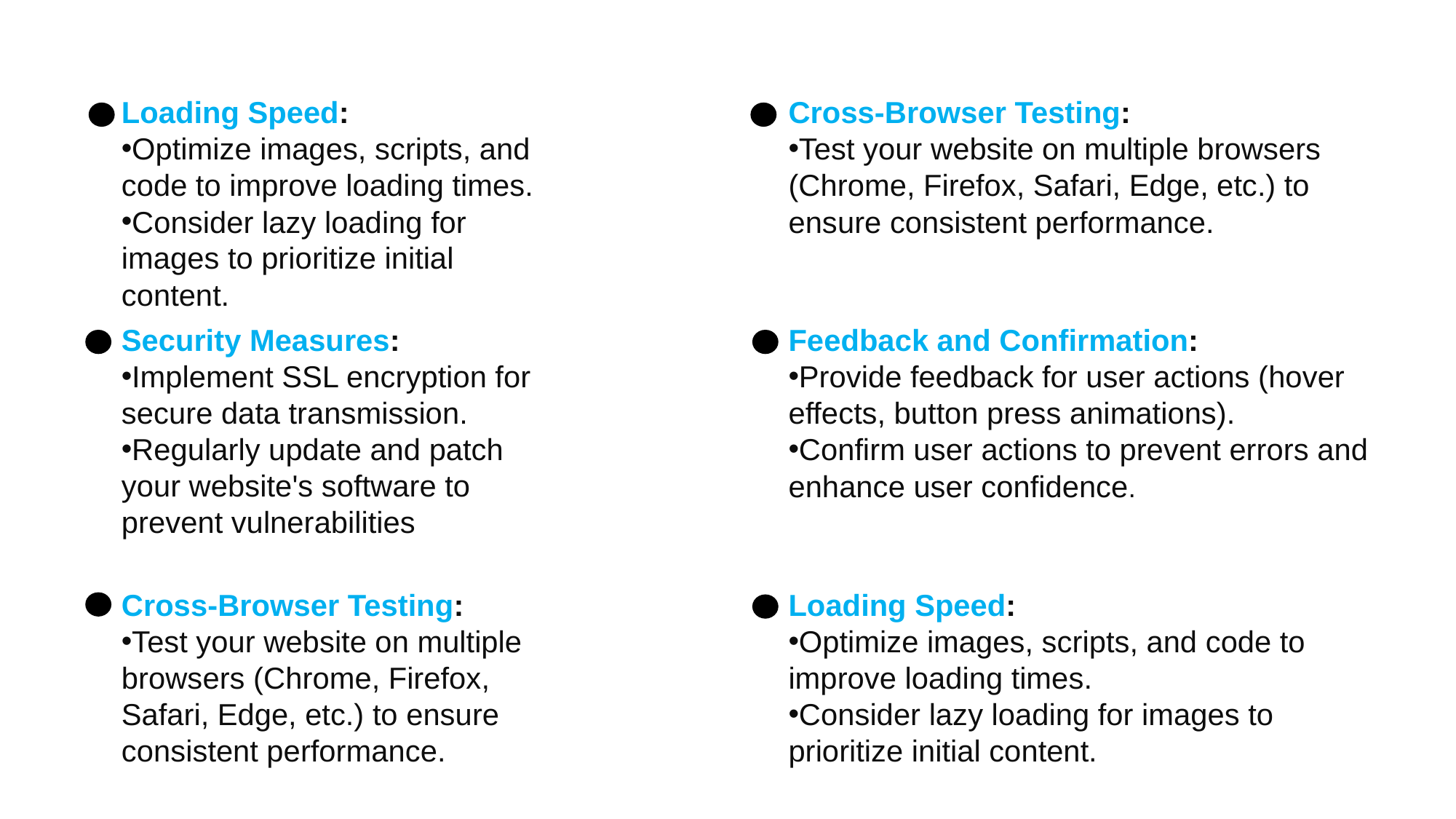

Loading Speed:
Optimize images, scripts, and code to improve loading times.
Consider lazy loading for images to prioritize initial content.

Cross-Browser Testing:
Test your website on multiple browsers (Chrome, Firefox, Safari, Edge, etc.) to ensure consistent performance.

Feedback and Confirmation:
Provide feedback for user actions (hover effects, button press animations).
Confirm user actions to prevent errors and enhance user confidence.

Security Measures:
Implement SSL encryption for secure data transmission.
Regularly update and patch your website's software to prevent vulnerabilities

Cross-Browser Testing:
Test your website on multiple browsers (Chrome, Firefox, Safari, Edge, etc.) to ensure consistent performance.

Loading Speed:
Optimize images, scripts, and code to improve loading times.
Consider lazy loading for images to prioritize initial content.